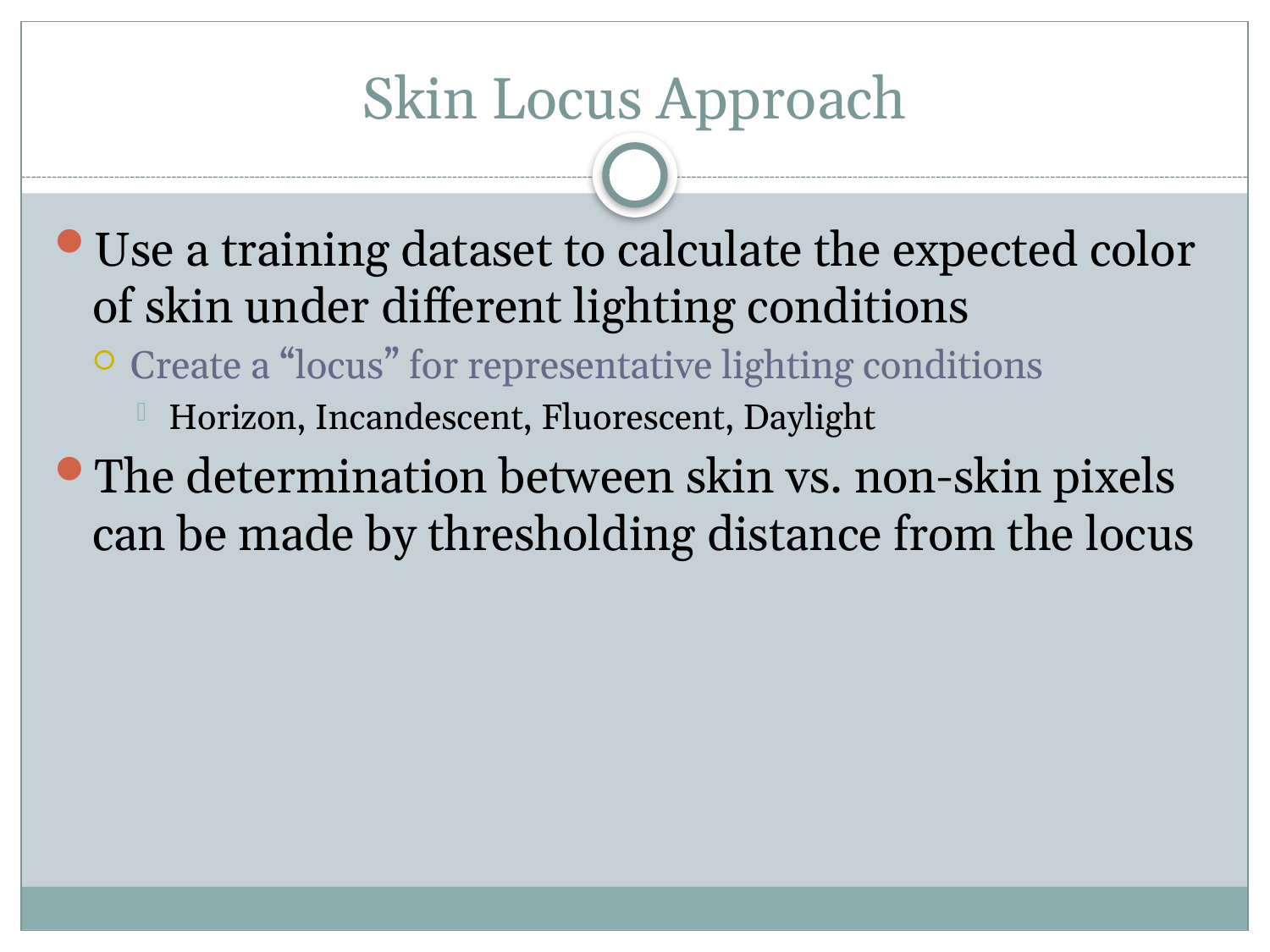

# Skin Locus Approach
Use a training dataset to calculate the expected color of skin under different lighting conditions
Create a “locus” for representative lighting conditions
Horizon, Incandescent, Fluorescent, Daylight
The determination between skin vs. non-skin pixels can be made by thresholding distance from the locus